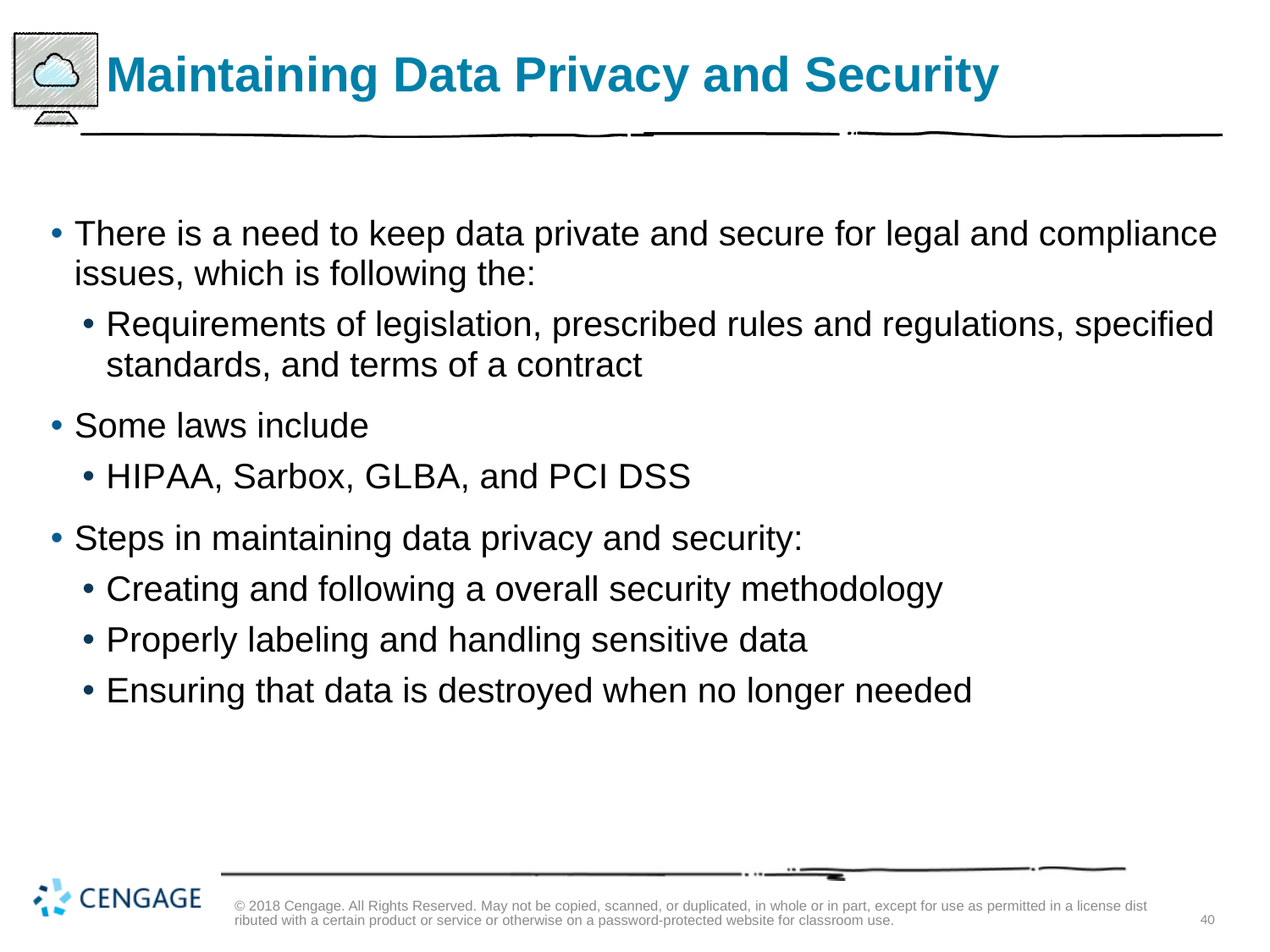

# Maintaining Data Privacy and Security
There is a need to keep data private and secure for legal and compliance issues, which is following the:
Requirements of legislation, prescribed rules and regulations, specified standards, and terms of a contract
Some laws include
H I P A A, Sarbox, G L B A, and P C I D S S
Steps in maintaining data privacy and security:
Creating and following a overall security methodology
Properly labeling and handling sensitive data
Ensuring that data is destroyed when no longer needed
© 2018 Cengage. All Rights Reserved. May not be copied, scanned, or duplicated, in whole or in part, except for use as permitted in a license distributed with a certain product or service or otherwise on a password-protected website for classroom use.